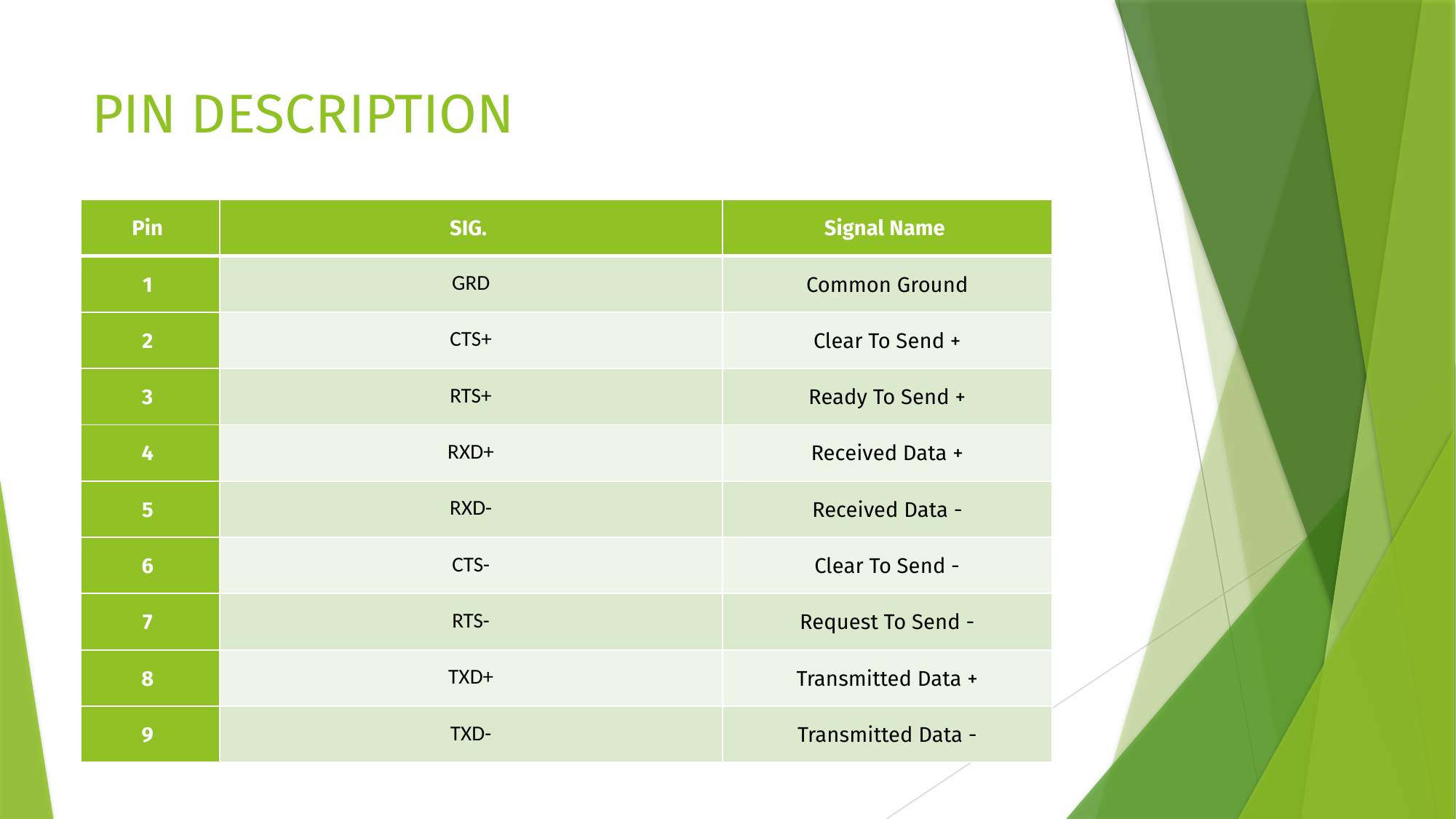

# PIN DESCRIPTION
| Pin | SIG. | Signal Name |
| --- | --- | --- |
| 1 | GRD | Common Ground |
| 2 | CTS+ | Clear To Send + |
| 3 | RTS+ | Ready To Send + |
| 4 | RXD+ | Received Data + |
| 5 | RXD- | Received Data - |
| 6 | CTS- | Clear To Send - |
| 7 | RTS- | Request To Send - |
| 8 | TXD+ | Transmitted Data + |
| 9 | TXD- | Transmitted Data - |